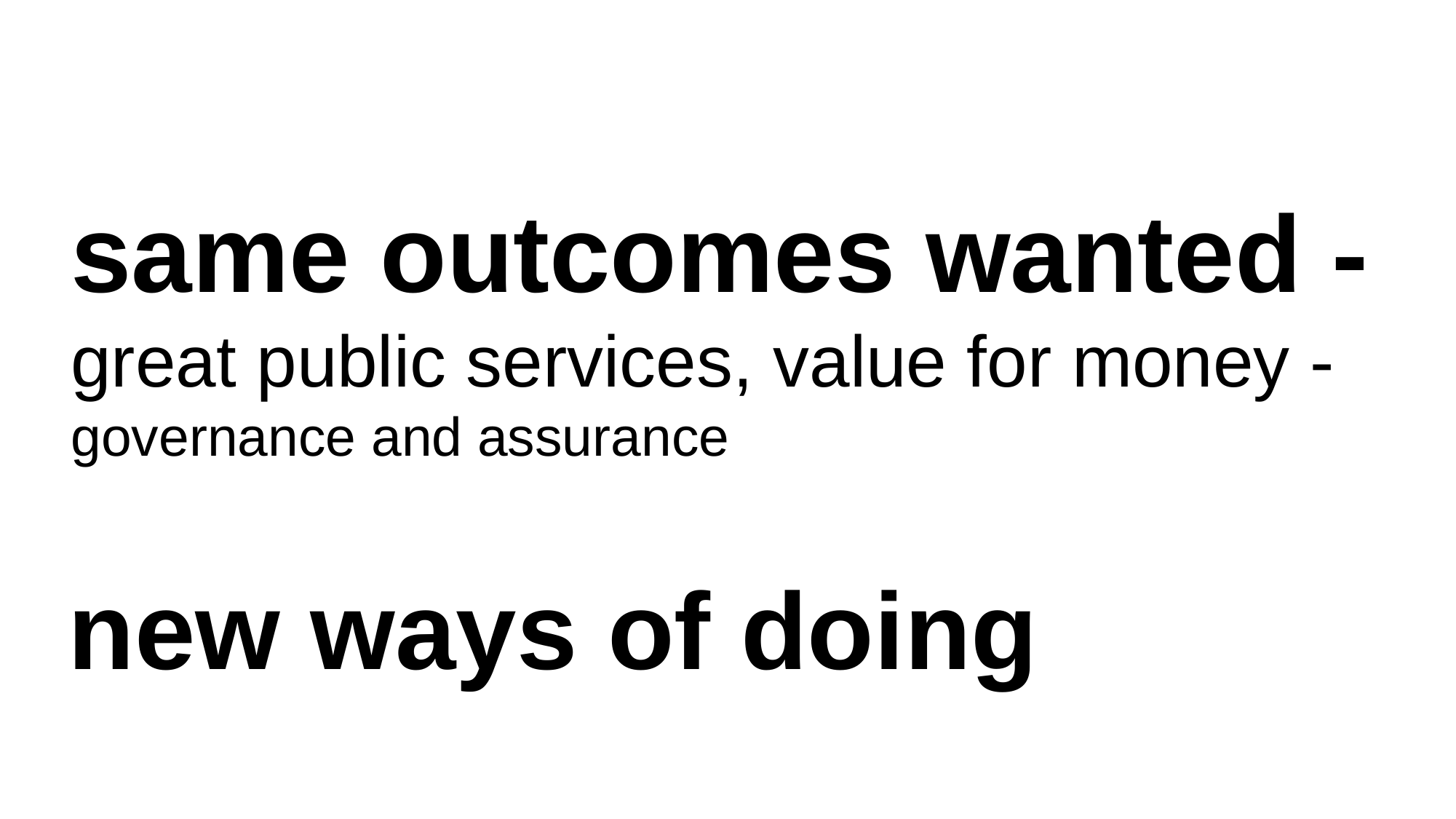

same outcomes wanted - great public services, value for money -
governance and assurance
new ways of doing